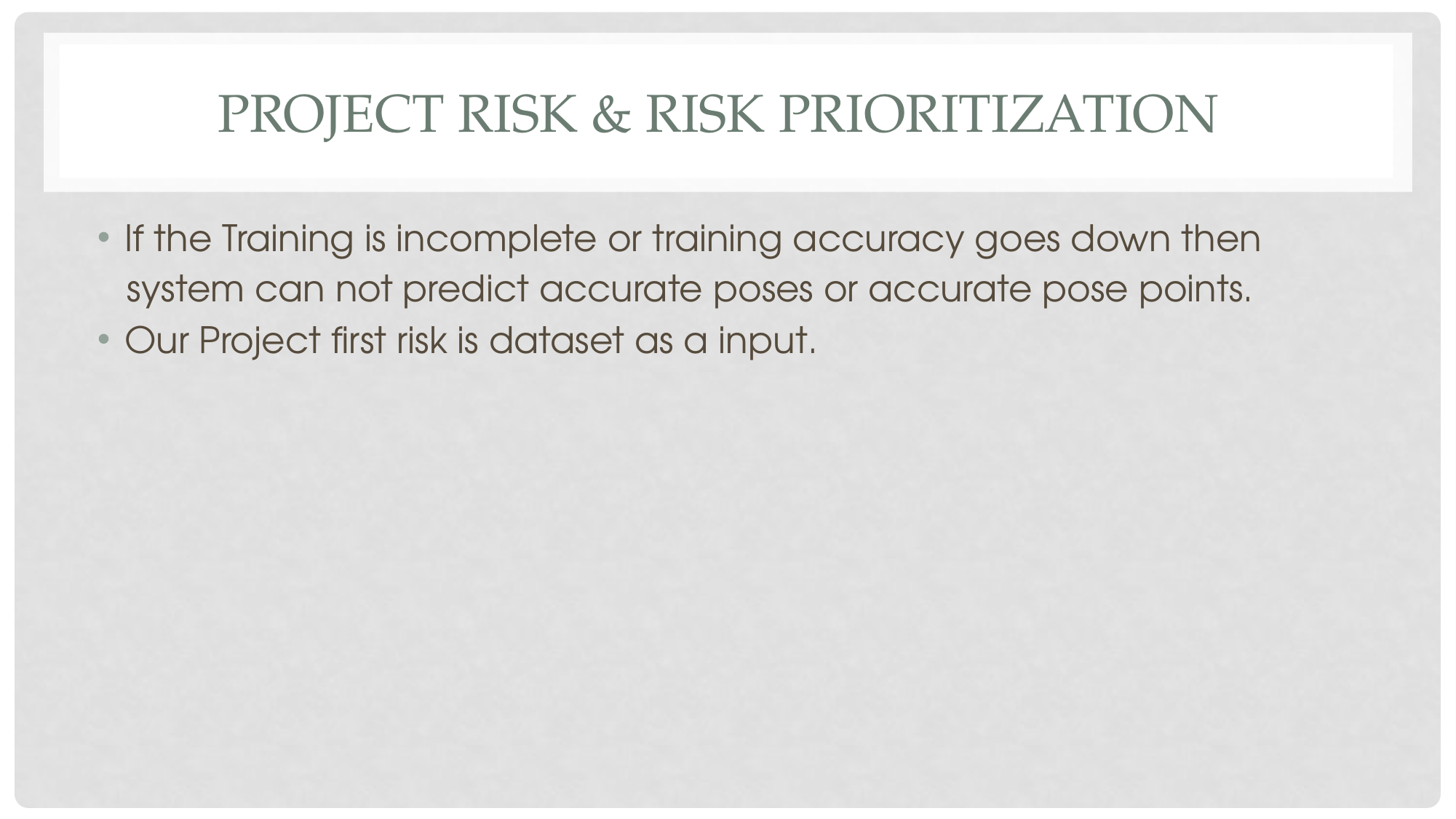

# Project risk & Risk prioritization
If the Training is incomplete or training accuracy goes down then
   system can not predict accurate poses or accurate pose points.
Our Project first risk is dataset as a input.